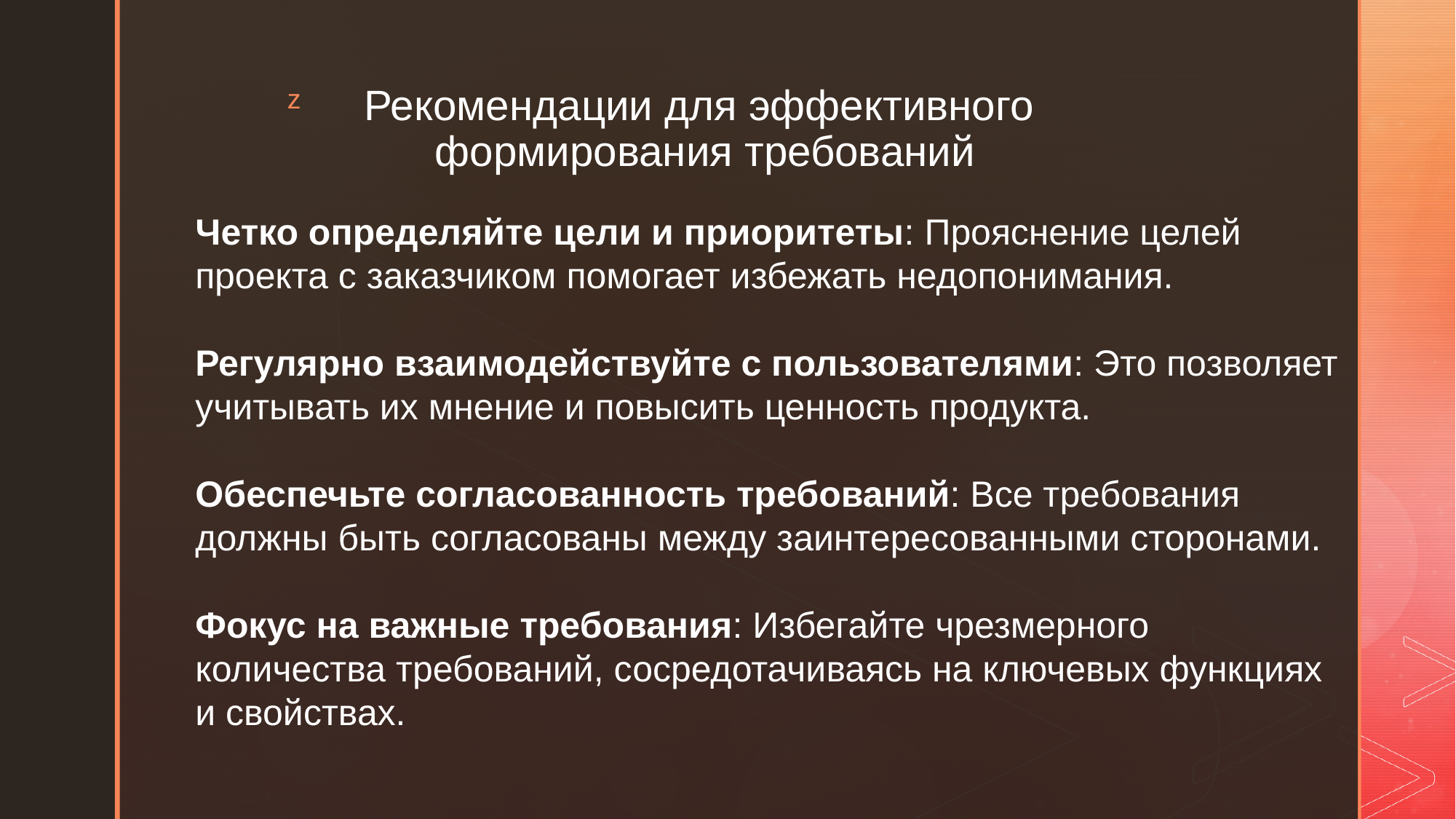

# Рекомендации для эффективного формирования требований
Четко определяйте цели и приоритеты: Прояснение целей проекта с заказчиком помогает избежать недопонимания.

Регулярно взаимодействуйте с пользователями: Это позволяет учитывать их мнение и повысить ценность продукта.

Обеспечьте согласованность требований: Все требования должны быть согласованы между заинтересованными сторонами.

Фокус на важные требования: Избегайте чрезмерного количества требований, сосредотачиваясь на ключевых функциях и свойствах.